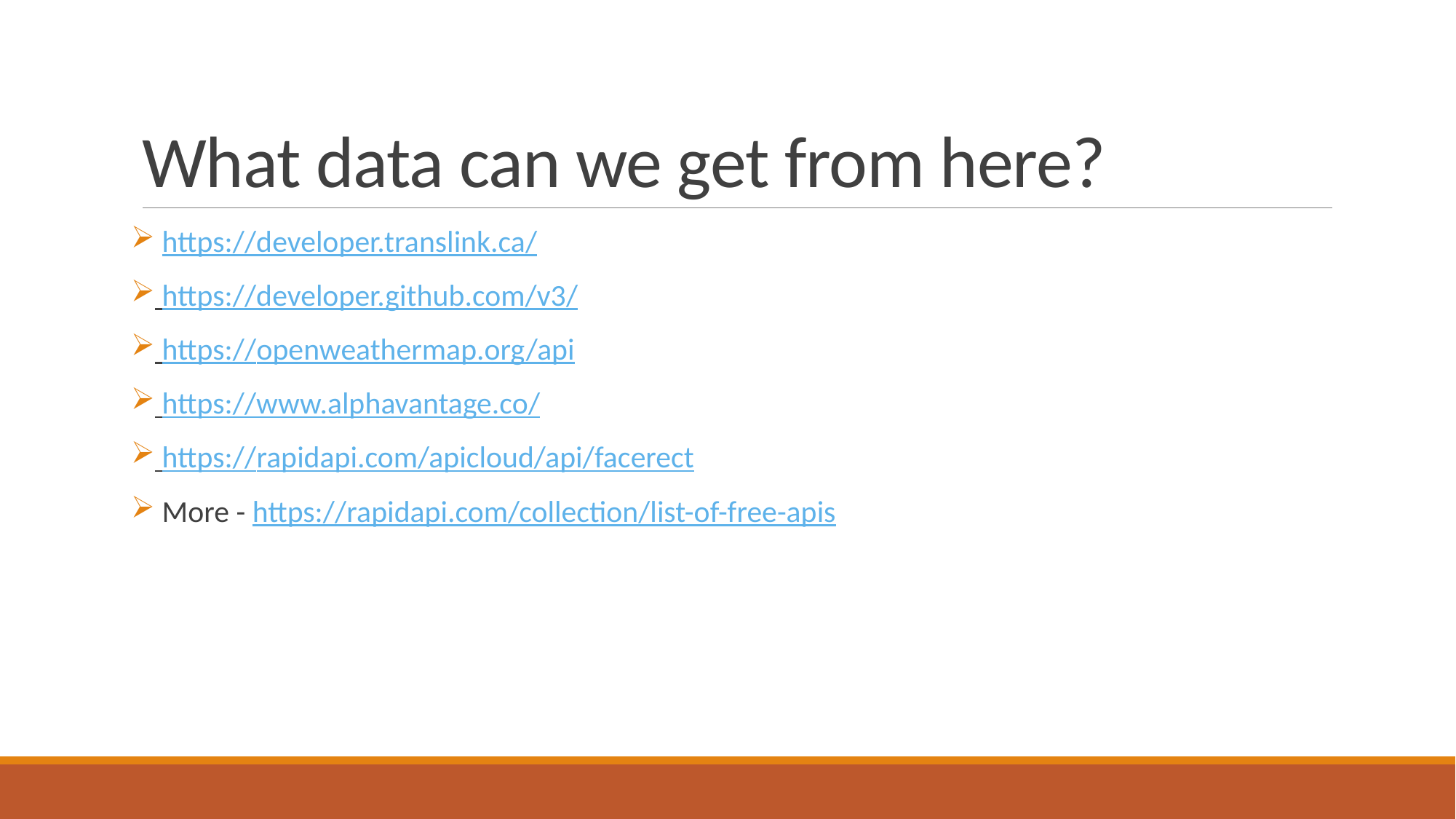

# What data can we get from here?
 https://developer.translink.ca/
 https://developer.github.com/v3/
 https://openweathermap.org/api
 https://www.alphavantage.co/
 https://rapidapi.com/apicloud/api/facerect
 More - https://rapidapi.com/collection/list-of-free-apis